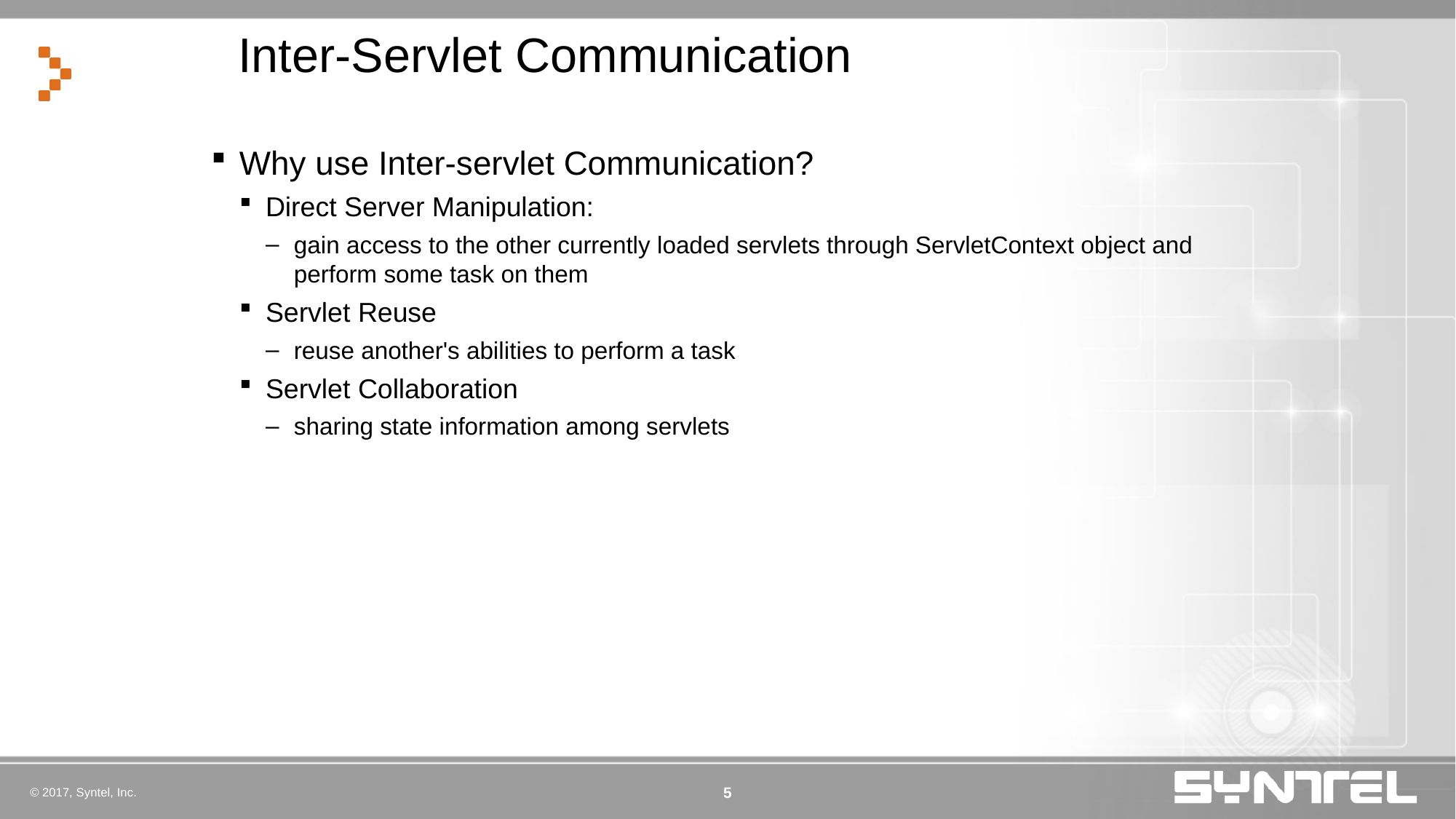

# Inter-Servlet Communication
Why use Inter-servlet Communication?
Direct Server Manipulation:
gain access to the other currently loaded servlets through ServletContext object and perform some task on them
Servlet Reuse
reuse another's abilities to perform a task
Servlet Collaboration
sharing state information among servlets